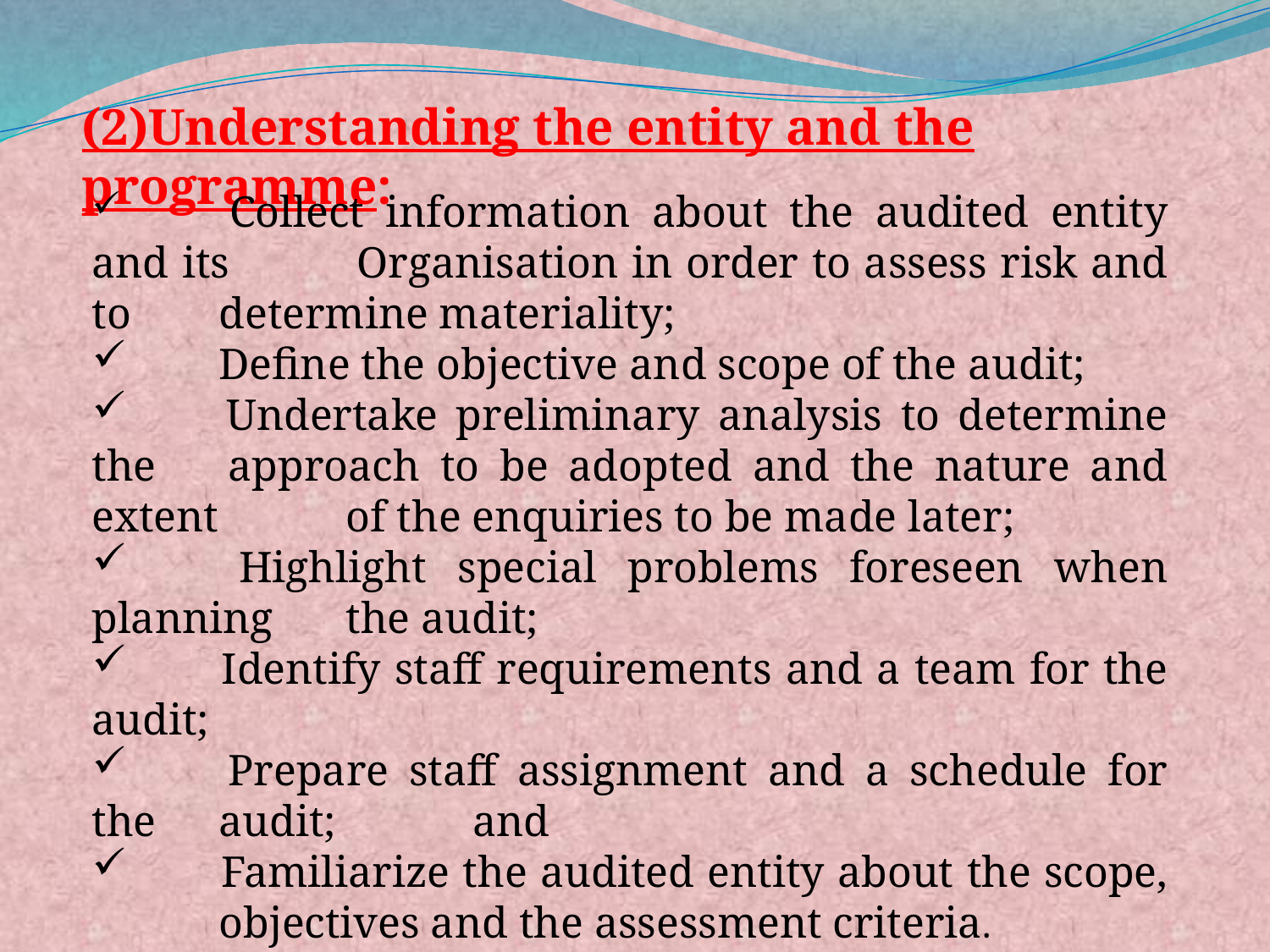

(2)Understanding the entity and the programme:

 	Collect information about the audited entity and its    	Organisation in order to assess risk and to 	determine materiality;
 	Define the objective and scope of the audit;
 	Undertake preliminary analysis to determine the 	approach to be adopted and the nature and extent 	of the enquiries to be made later;
 	Highlight special problems foreseen when planning 	the audit;
 	Identify staff requirements and a team for the audit;
 	Prepare staff assignment and a schedule for the 	audit; 	and
 	Familiarize the audited entity about the scope, 	objectives and the assessment criteria.